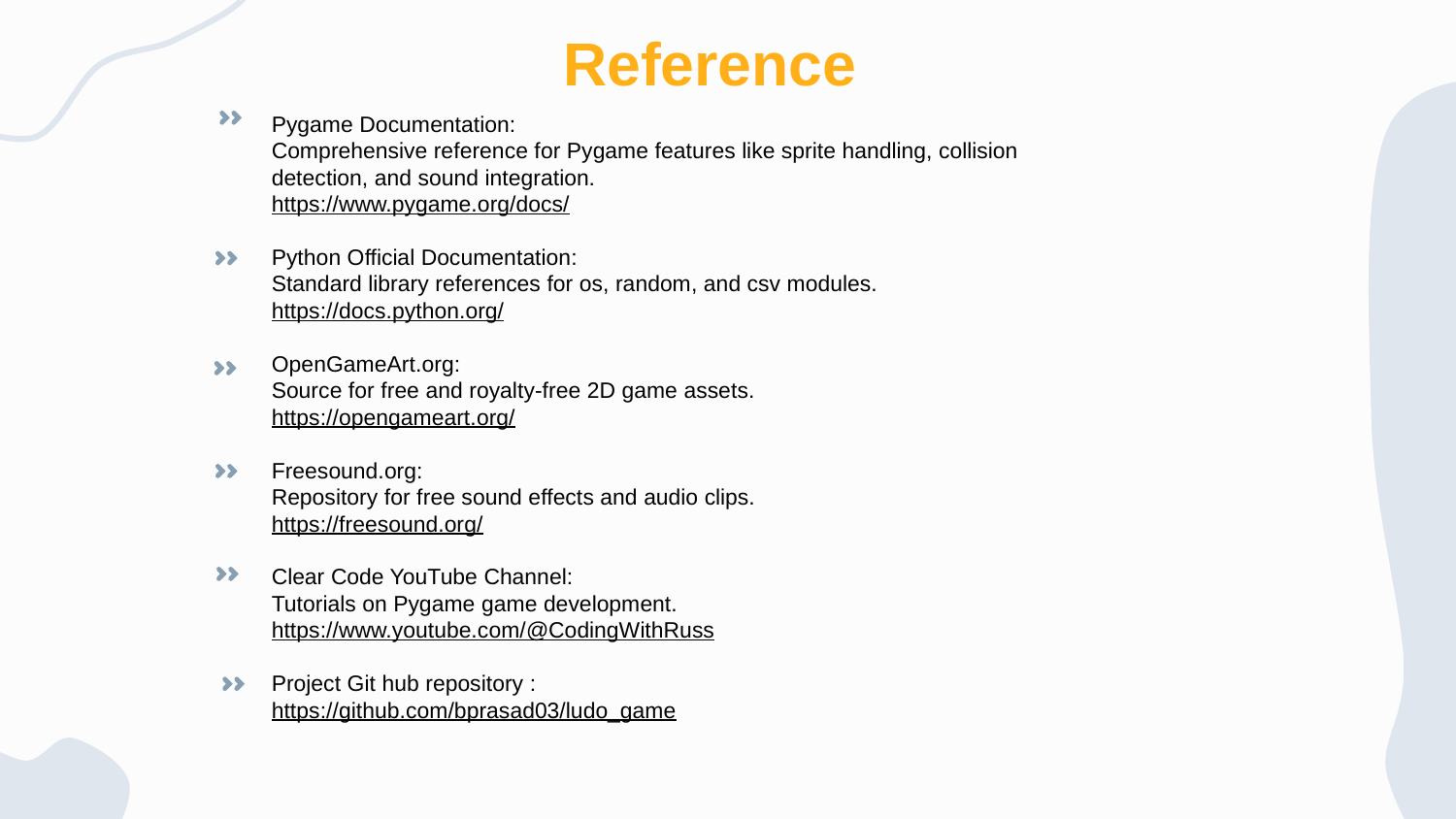

# Reference
Pygame Documentation:
Comprehensive reference for Pygame features like sprite handling, collision detection, and sound integration.
https://www.pygame.org/docs/

Python Official Documentation:
Standard library references for os, random, and csv modules.
https://docs.python.org/

OpenGameArt.org:
Source for free and royalty-free 2D game assets.
https://opengameart.org/

Freesound.org:
Repository for free sound effects and audio clips.
https://freesound.org/

Clear Code YouTube Channel:
Tutorials on Pygame game development.
https://www.youtube.com/@CodingWithRuss

Project Git hub repository :
https://github.com/bprasad03/ludo_game